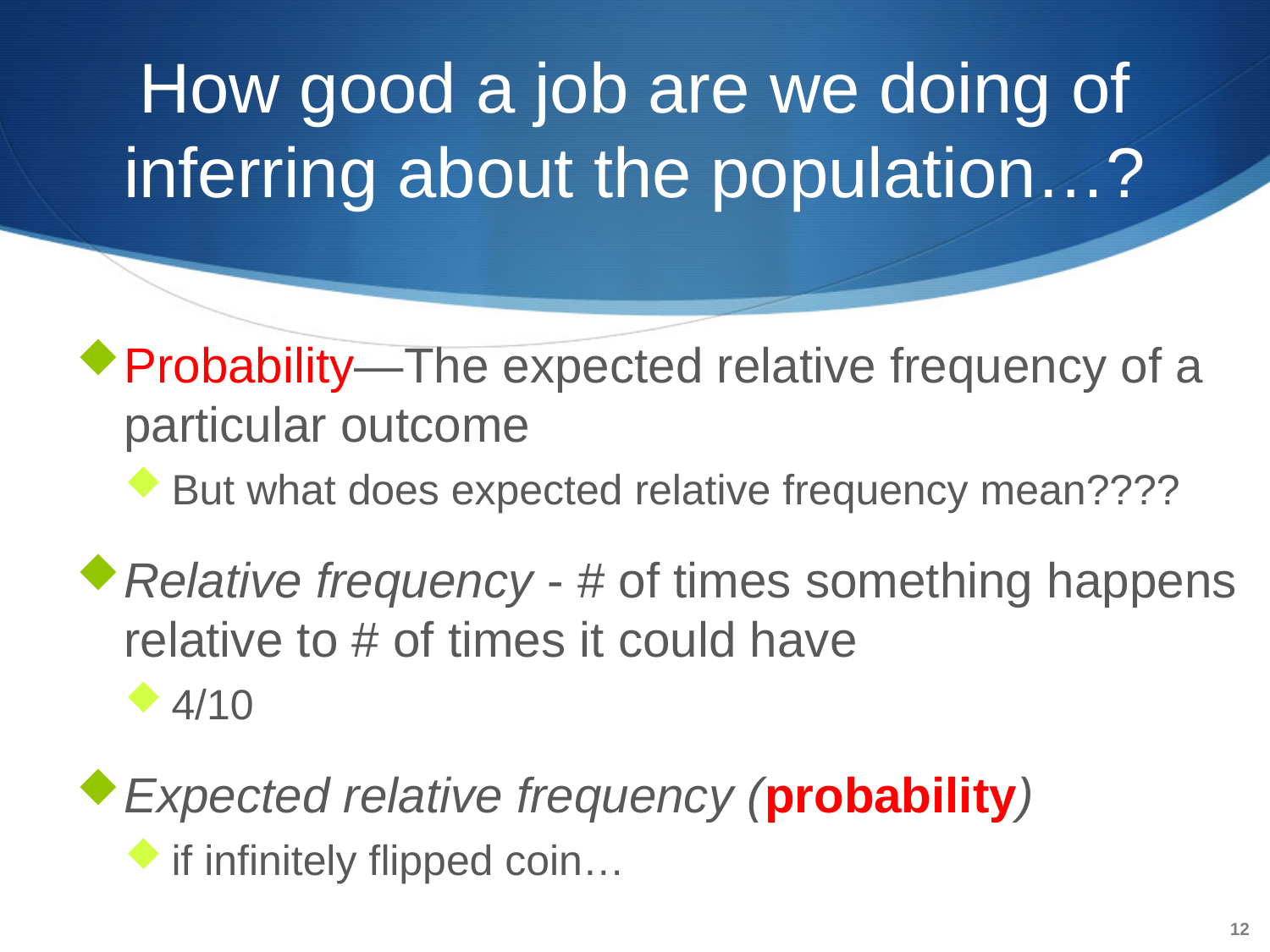

# How good a job are we doing of inferring about the population…?
Probability—The expected relative frequency of a particular outcome
But what does expected relative frequency mean????
Relative frequency - # of times something happens relative to # of times it could have
4/10
Expected relative frequency (probability)
if infinitely flipped coin…

12